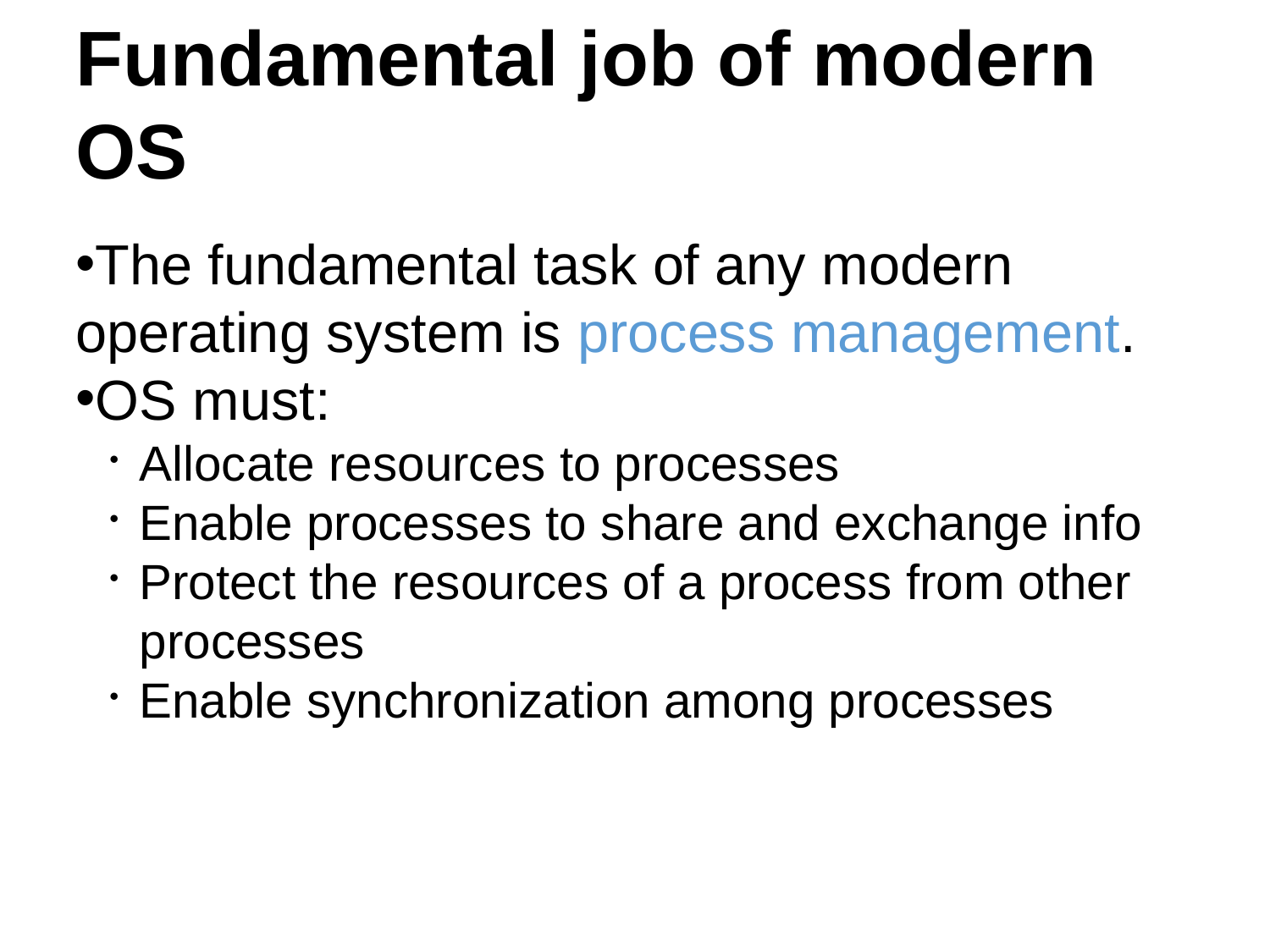

Fundamental job of modern OS
The fundamental task of any modern operating system is process management.
OS must:
Allocate resources to processes
Enable processes to share and exchange info
Protect the resources of a process from other processes
Enable synchronization among processes